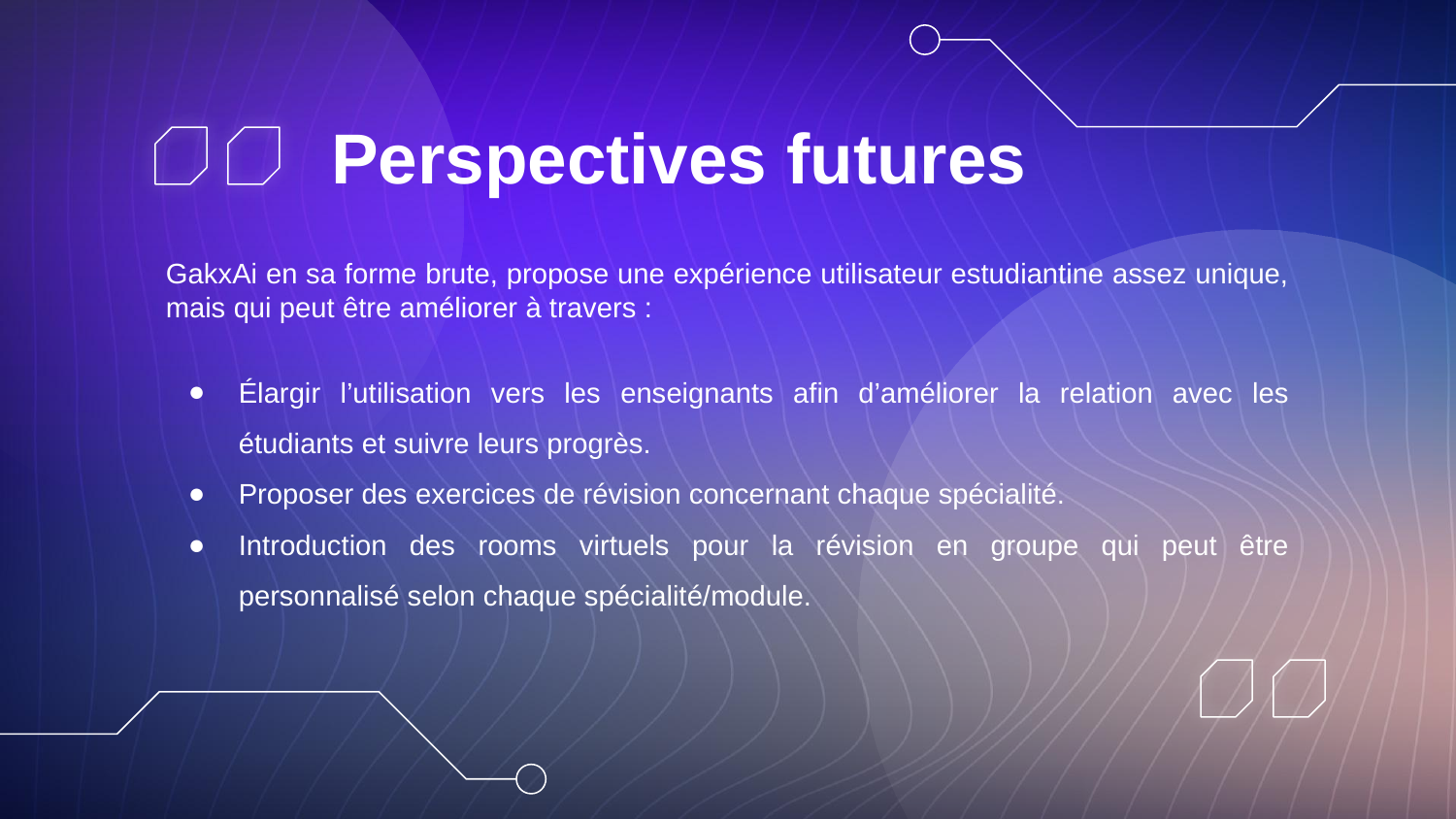

# Perspectives futures

GakxAi en sa forme brute, propose une expérience utilisateur estudiantine assez unique, mais qui peut être améliorer à travers :

Élargir l’utilisation vers les enseignants afin d’améliorer la relation avec les étudiants et suivre leurs progrès.
Proposer des exercices de révision concernant chaque spécialité.
Introduction des rooms virtuels pour la révision en groupe qui peut être personnalisé selon chaque spécialité/module.